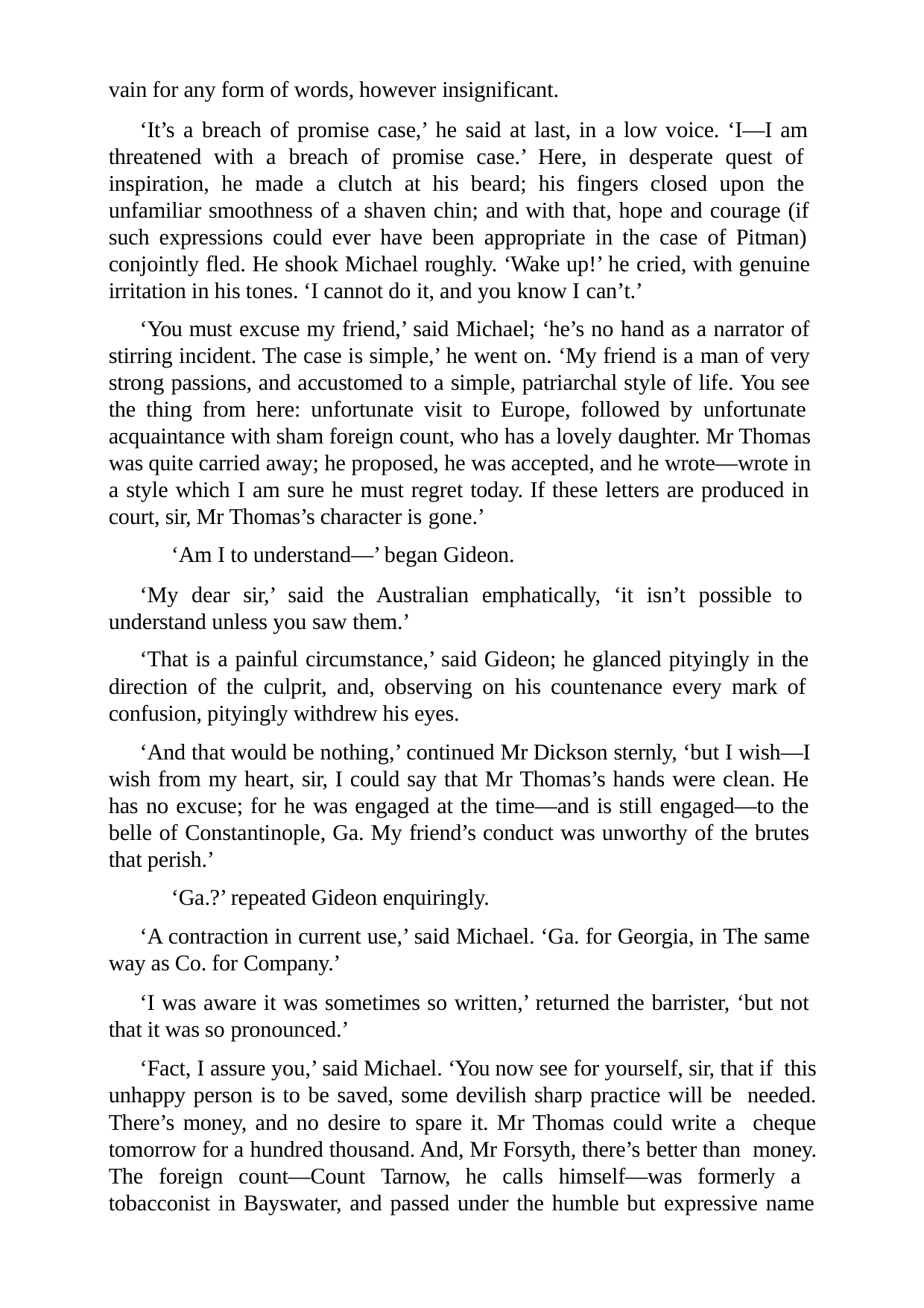

vain for any form of words, however insignificant.
‘It’s a breach of promise case,’ he said at last, in a low voice. ‘I—I am  threatened with a breach of promise case.’ Here, in desperate quest of  inspiration, he made a clutch at his beard; his fingers closed upon the  unfamiliar smoothness of a shaven chin; and with that, hope and courage (if  such expressions could ever have been appropriate in the case of Pitman)  conjointly fled. He shook Michael roughly. ‘Wake up!’ he cried, with genuine  irritation in his tones. ‘I cannot do it, and you know I can’t.’
‘You must excuse my friend,’ said Michael; ‘he’s no hand as a narrator of  stirring incident. The case is simple,’ he went on. ‘My friend is a man of very  strong passions, and accustomed to a simple, patriarchal style of life. You see  the thing from here: unfortunate visit to Europe, followed by unfortunate  acquaintance with sham foreign count, who has a lovely daughter. Mr Thomas  was quite carried away; he proposed, he was accepted, and he wrote—wrote in  a style which I am sure he must regret today. If these letters are produced in  court, sir, Mr Thomas’s character is gone.’
‘Am I to understand—’ began Gideon.
‘My dear sir,’ said the Australian emphatically, ‘it isn’t possible to  understand unless you saw them.’
‘That is a painful circumstance,’ said Gideon; he glanced pityingly in the  direction of the culprit, and, observing on his countenance every mark of  confusion, pityingly withdrew his eyes.
‘And that would be nothing,’ continued Mr Dickson sternly, ‘but I wish—I  wish from my heart, sir, I could say that Mr Thomas’s hands were clean. He  has no excuse; for he was engaged at the time—and is still engaged—to the  belle of Constantinople, Ga. My friend’s conduct was unworthy of the brutes  that perish.’
‘Ga.?’ repeated Gideon enquiringly.
‘A contraction in current use,’ said Michael. ‘Ga. for Georgia, in The same  way as Co. for Company.’
‘I was aware it was sometimes so written,’ returned the barrister, ‘but not  that it was so pronounced.’
‘Fact, I assure you,’ said Michael. ‘You now see for yourself, sir, that if  this unhappy person is to be saved, some devilish sharp practice will be  needed. There’s money, and no desire to spare it. Mr Thomas could write a  cheque tomorrow for a hundred thousand. And, Mr Forsyth, there’s better than  money. The foreign count—Count Tarnow, he calls himself—was formerly a  tobacconist in Bayswater, and passed under the humble but expressive name